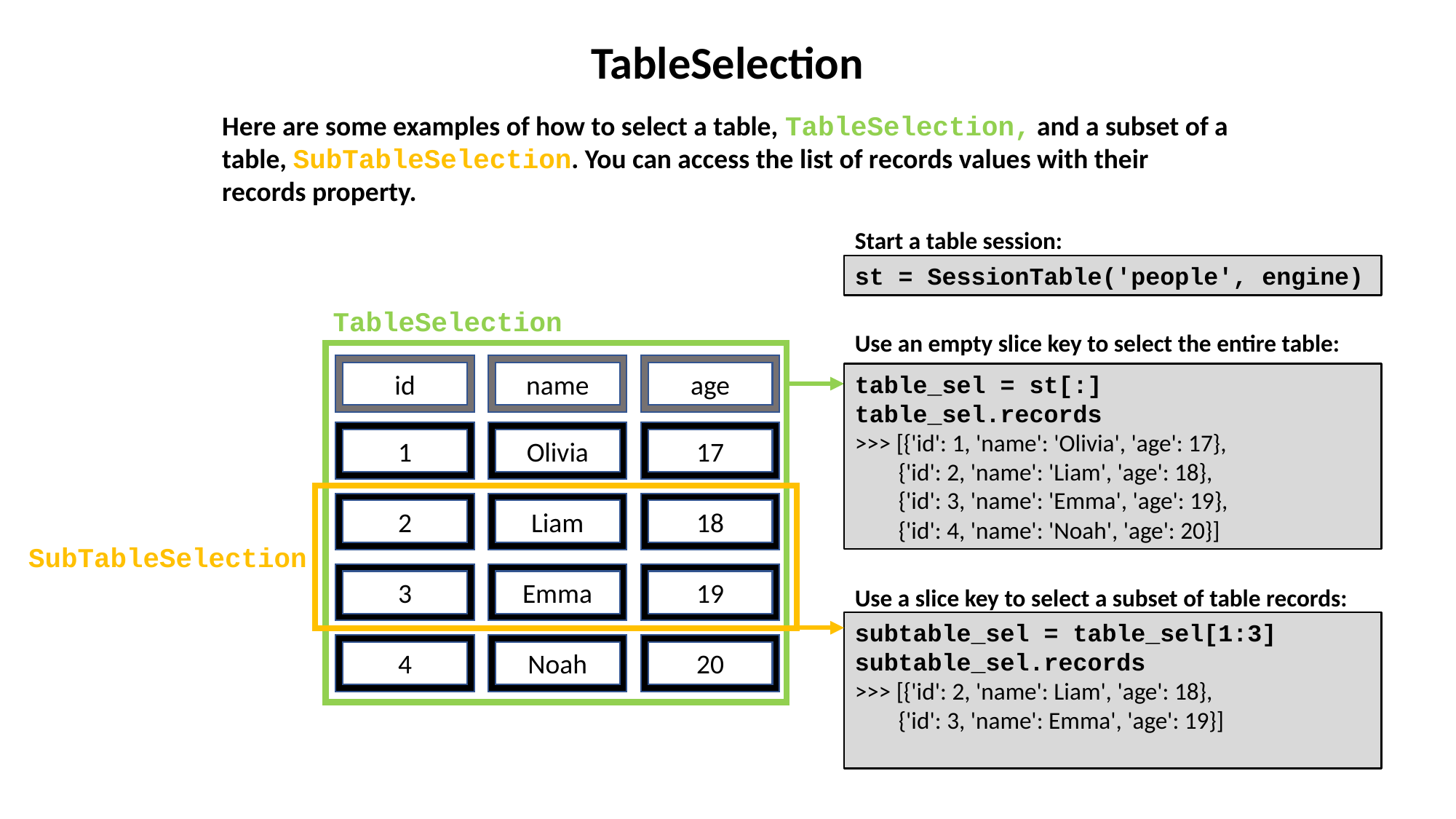

TableSelection
Here are some examples of how to select a table, TableSelection, and a subset of a table, SubTableSelection. You can access the list of records values with their records property.
Start a table session:
st = SessionTable('people', engine)
TableSelection
Use an empty slice key to select the entire table:

name
age
id
table_sel = st[:]
table_sel.records
>>> [{'id': 1, 'name': 'Olivia', 'age': 17},
        {'id': 2, 'name': 'Liam', 'age': 18},
        {'id': 3, 'name': 'Emma', 'age': 19},
        {'id': 4, 'name': 'Noah', 'age': 20}]
1
Olivia
17

2
Liam
18
SubTableSelection
3
Emma
19
Use a slice key to select a subset of table records:
subtable_sel = table_sel[1:3]
subtable_sel.records
>>> [{'id': 2, 'name': Liam', 'age': 18},
        {'id': 3, 'name': Emma', 'age': 19}]

4
Noah
20